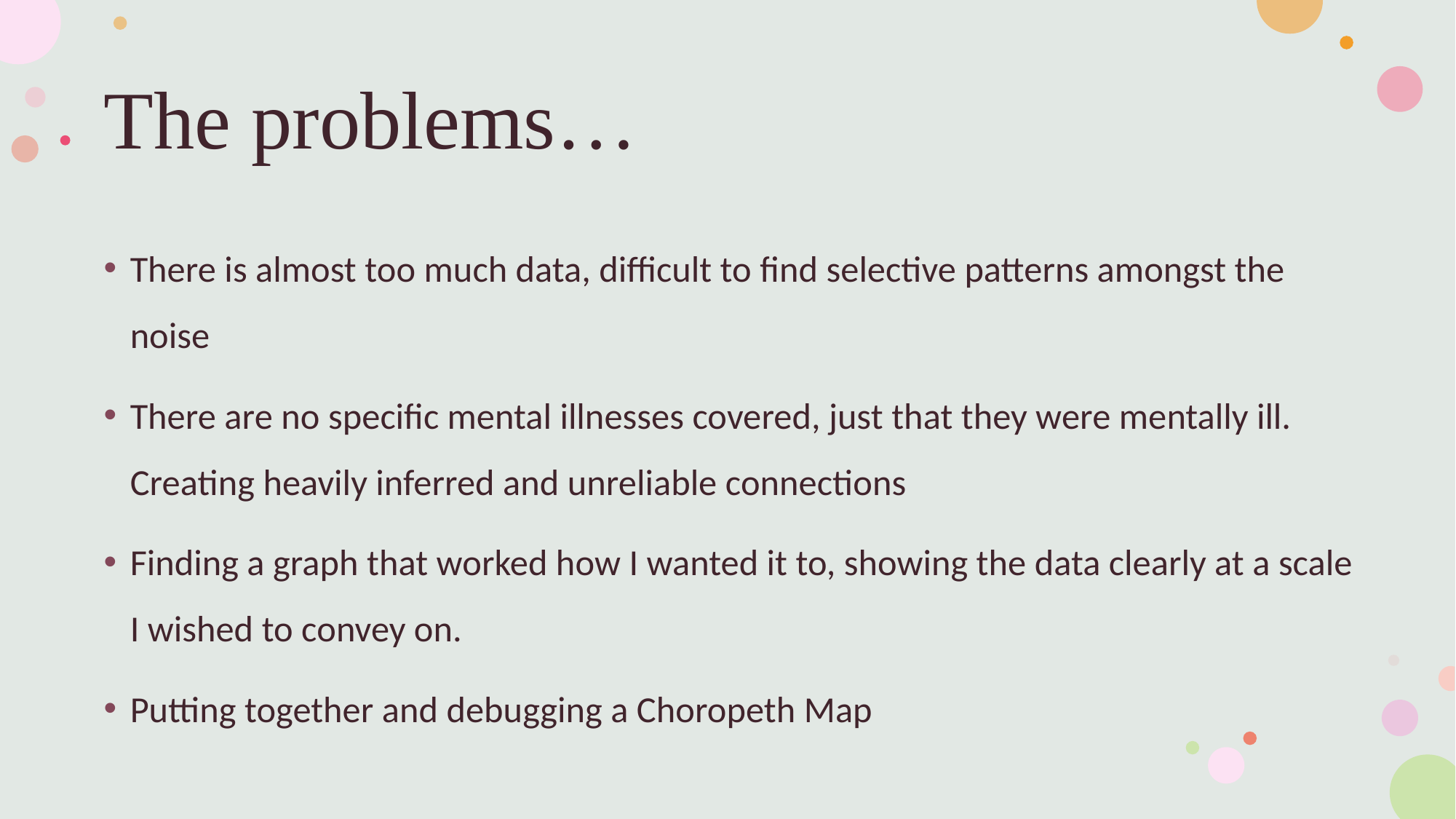

# The problems…
There is almost too much data, difficult to find selective patterns amongst the noise
There are no specific mental illnesses covered, just that they were mentally ill. Creating heavily inferred and unreliable connections
Finding a graph that worked how I wanted it to, showing the data clearly at a scale I wished to convey on.
Putting together and debugging a Choropeth Map